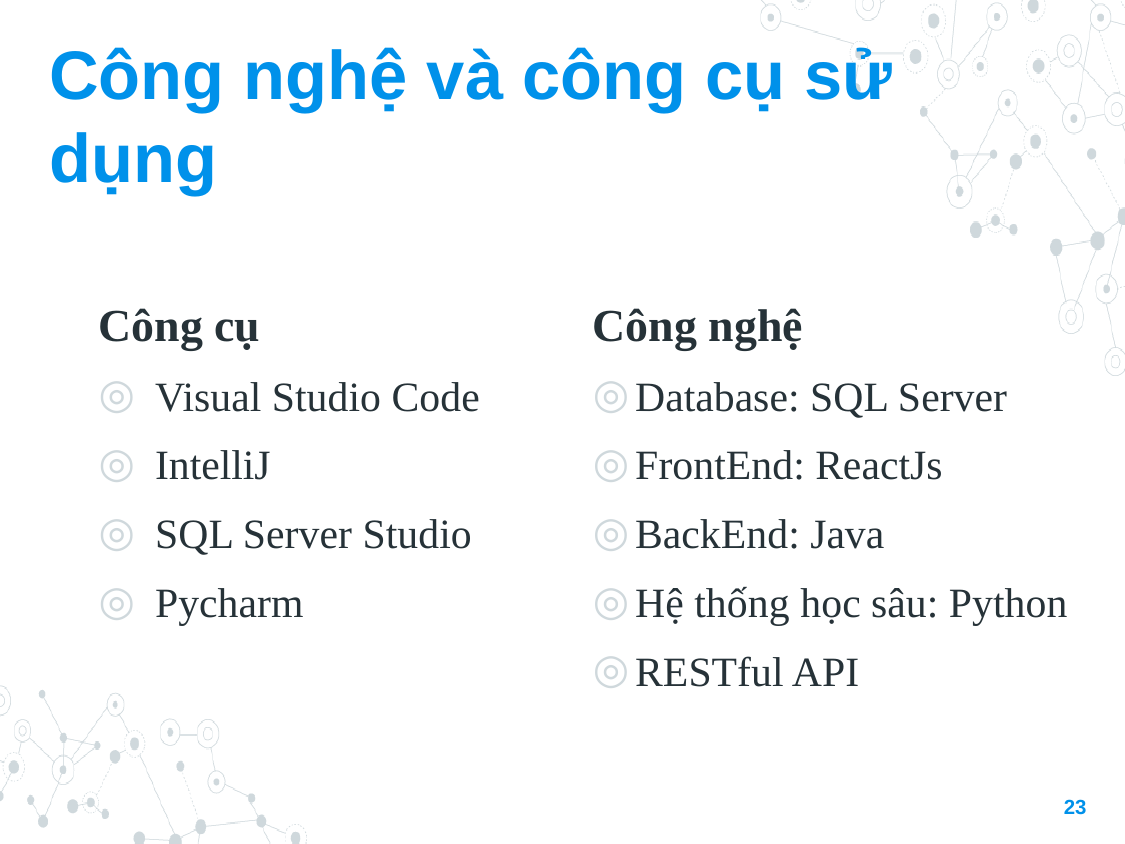

Công nghệ và công cụ sử dụng
Công cụ
Visual Studio Code
IntelliJ
SQL Server Studio
Pycharm
Công nghệ
Database: SQL Server
FrontEnd: ReactJs
BackEnd: Java
Hệ thống học sâu: Python
RESTful API
23